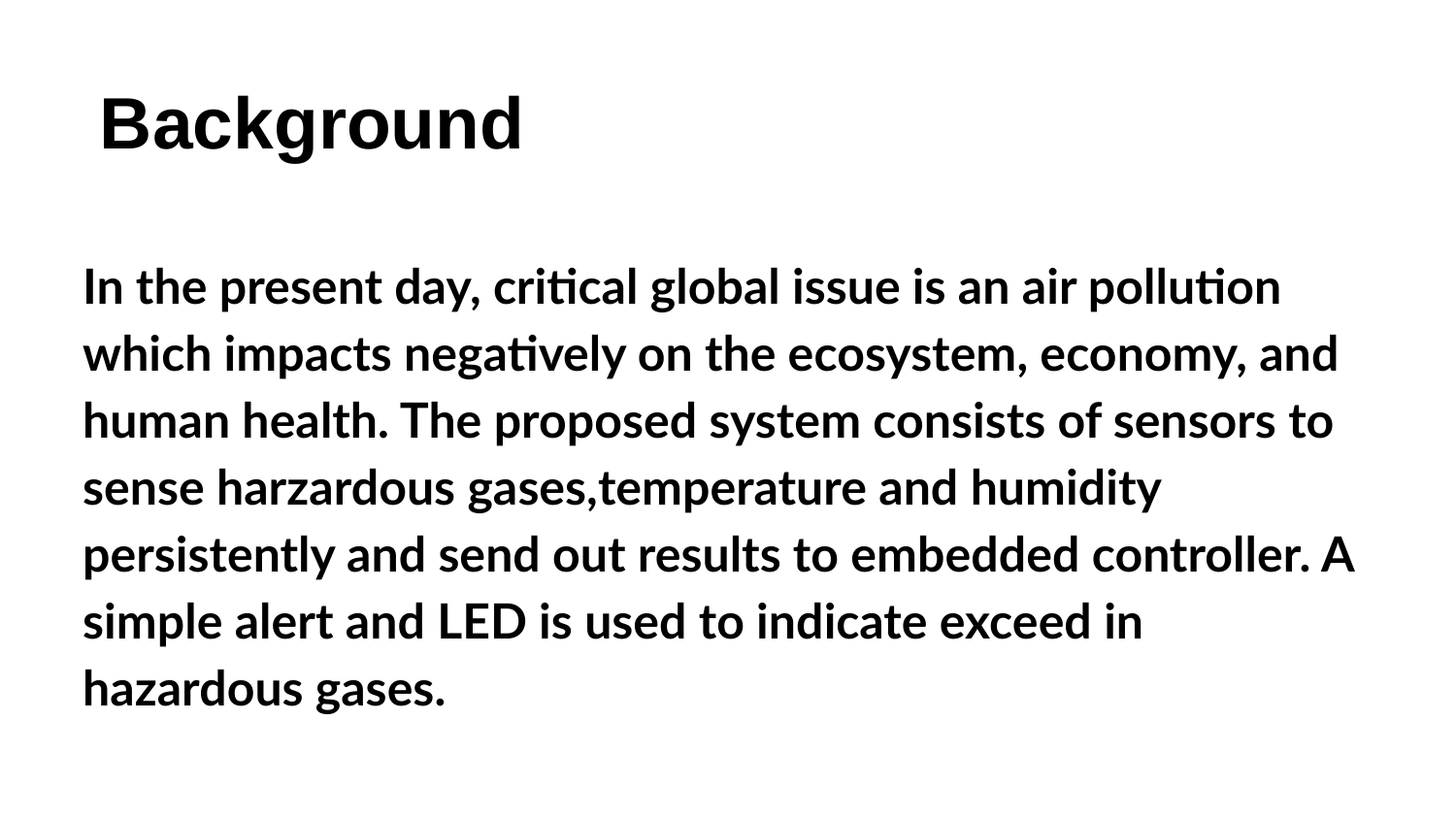

Background
In the present day, critical global issue is an air pollution which impacts negatively on the ecosystem, economy, and human health. The proposed system consists of sensors to sense harzardous gases,temperature and humidity persistently and send out results to embedded controller. A simple alert and LED is used to indicate exceed in hazardous gases.